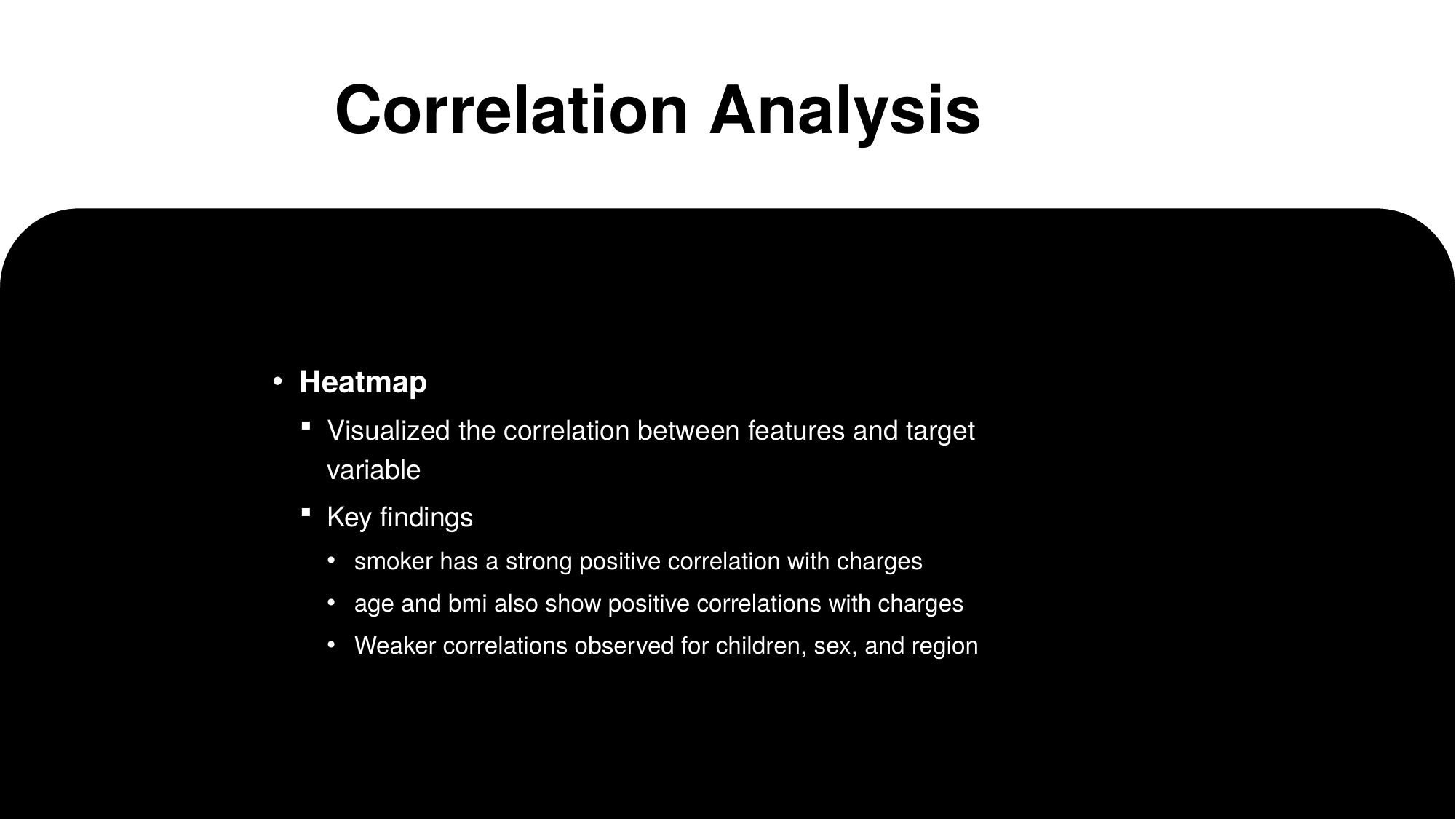

# Correlation Analysis
Heatmap
Visualized the correlation between features and target variable
Key findings
smoker has a strong positive correlation with charges
age and bmi also show positive correlations with charges
Weaker correlations observed for children, sex, and region